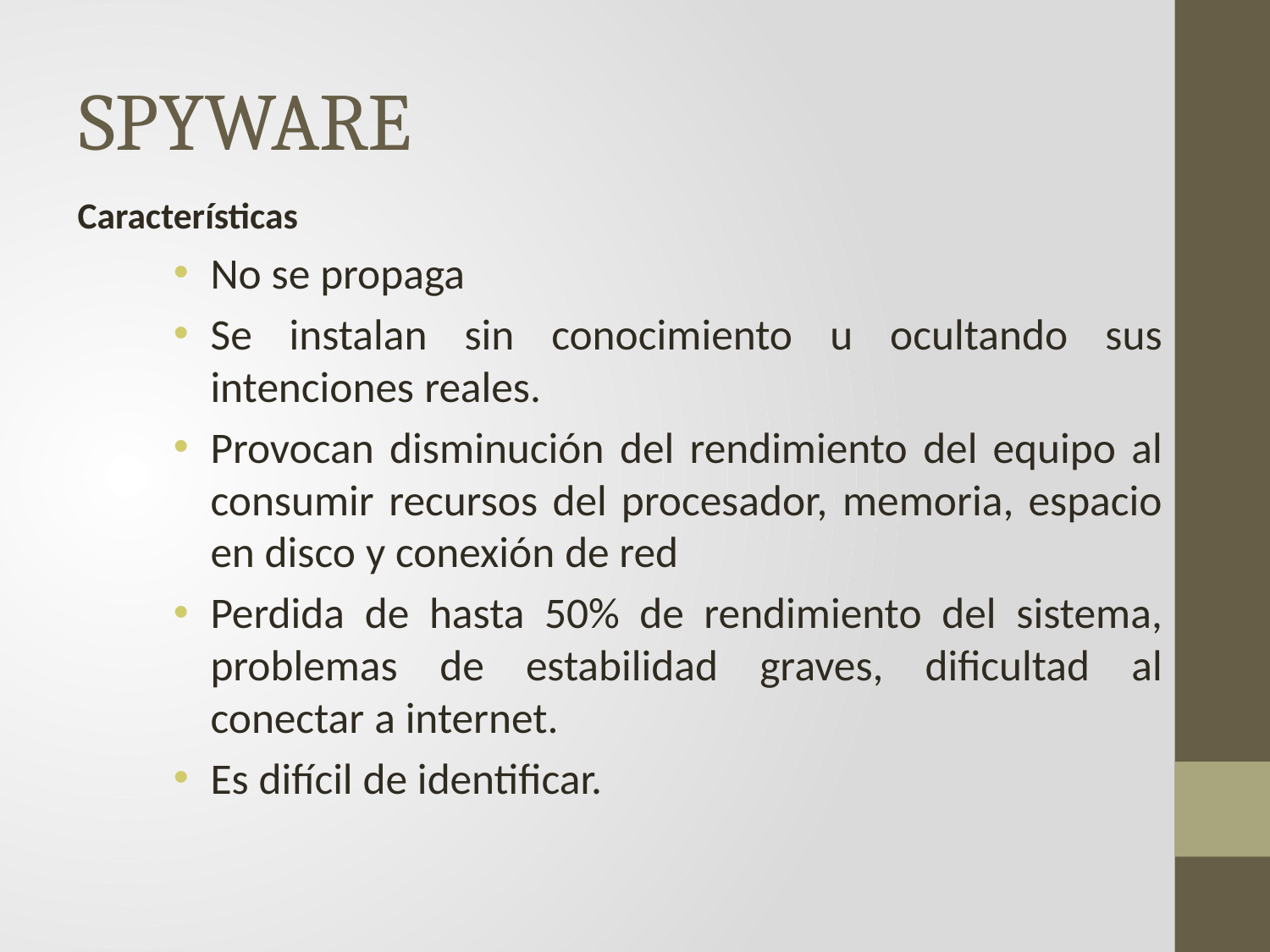

# SPYWARE
Características
No se propaga
Se instalan sin conocimiento u ocultando sus intenciones reales.
Provocan disminución del rendimiento del equipo al consumir recursos del procesador, memoria, espacio en disco y conexión de red
Perdida de hasta 50% de rendimiento del sistema, problemas de estabilidad graves, dificultad al conectar a internet.
Es difícil de identificar.